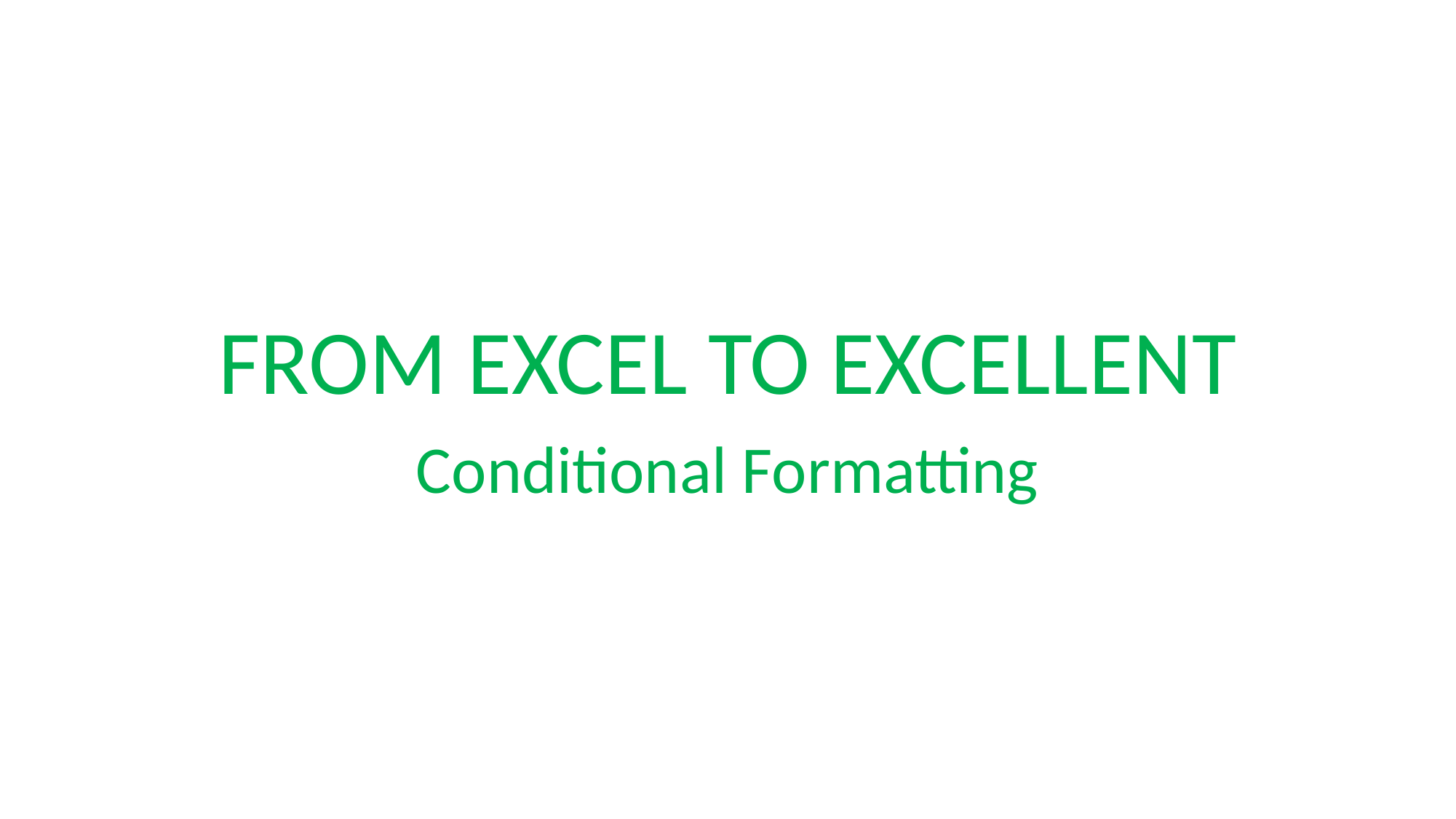

# FROM EXCEL TO EXCELLENT
Conditional Formatting